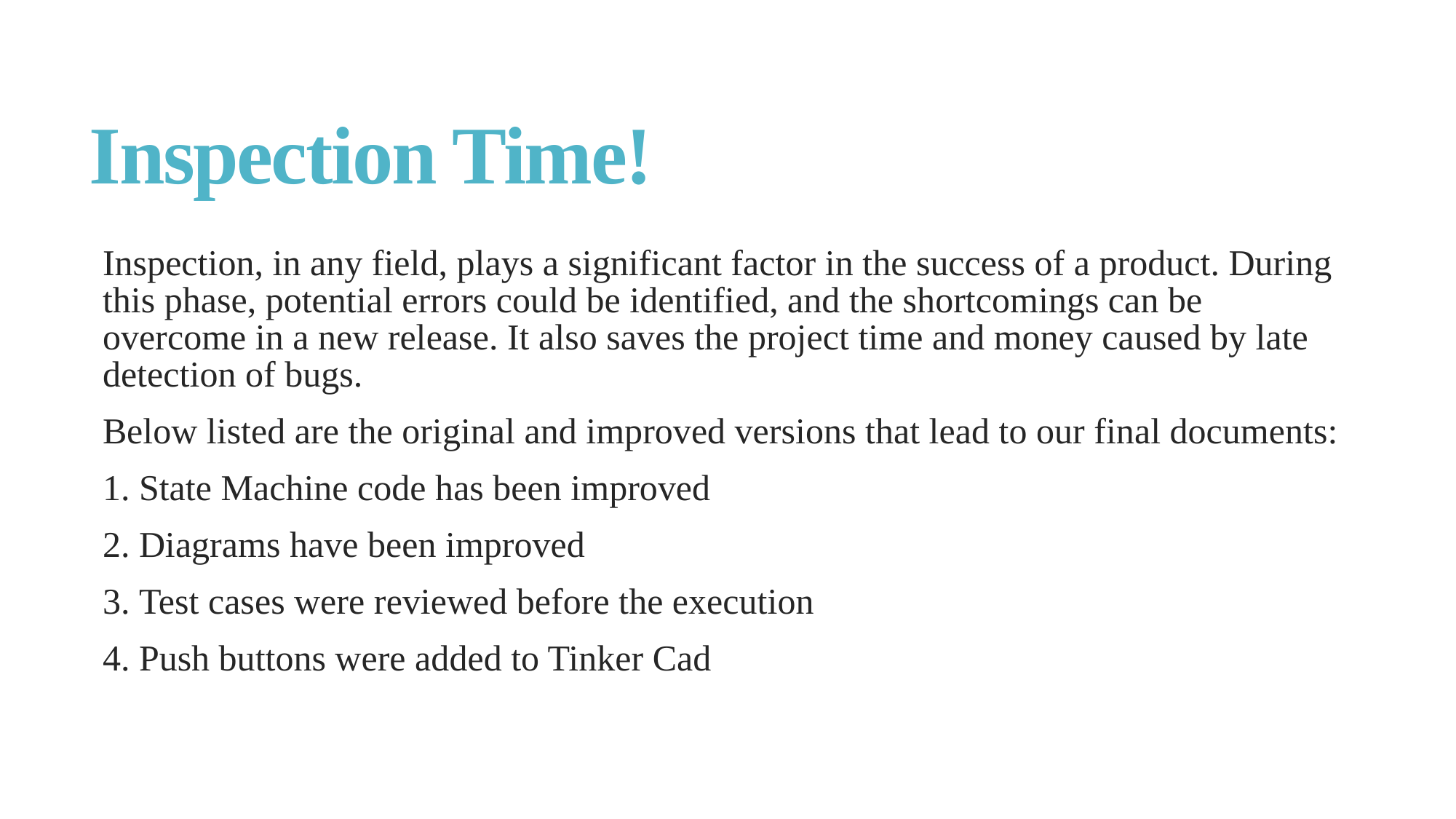

# Inspection Time!
Inspection, in any field, plays a significant factor in the success of a product. During this phase, potential errors could be identified, and the shortcomings can be overcome in a new release. It also saves the project time and money caused by late detection of bugs.
Below listed are the original and improved versions that lead to our final documents:
1. State Machine code has been improved
2. Diagrams have been improved
3. Test cases were reviewed before the execution
4. Push buttons were added to Tinker Cad